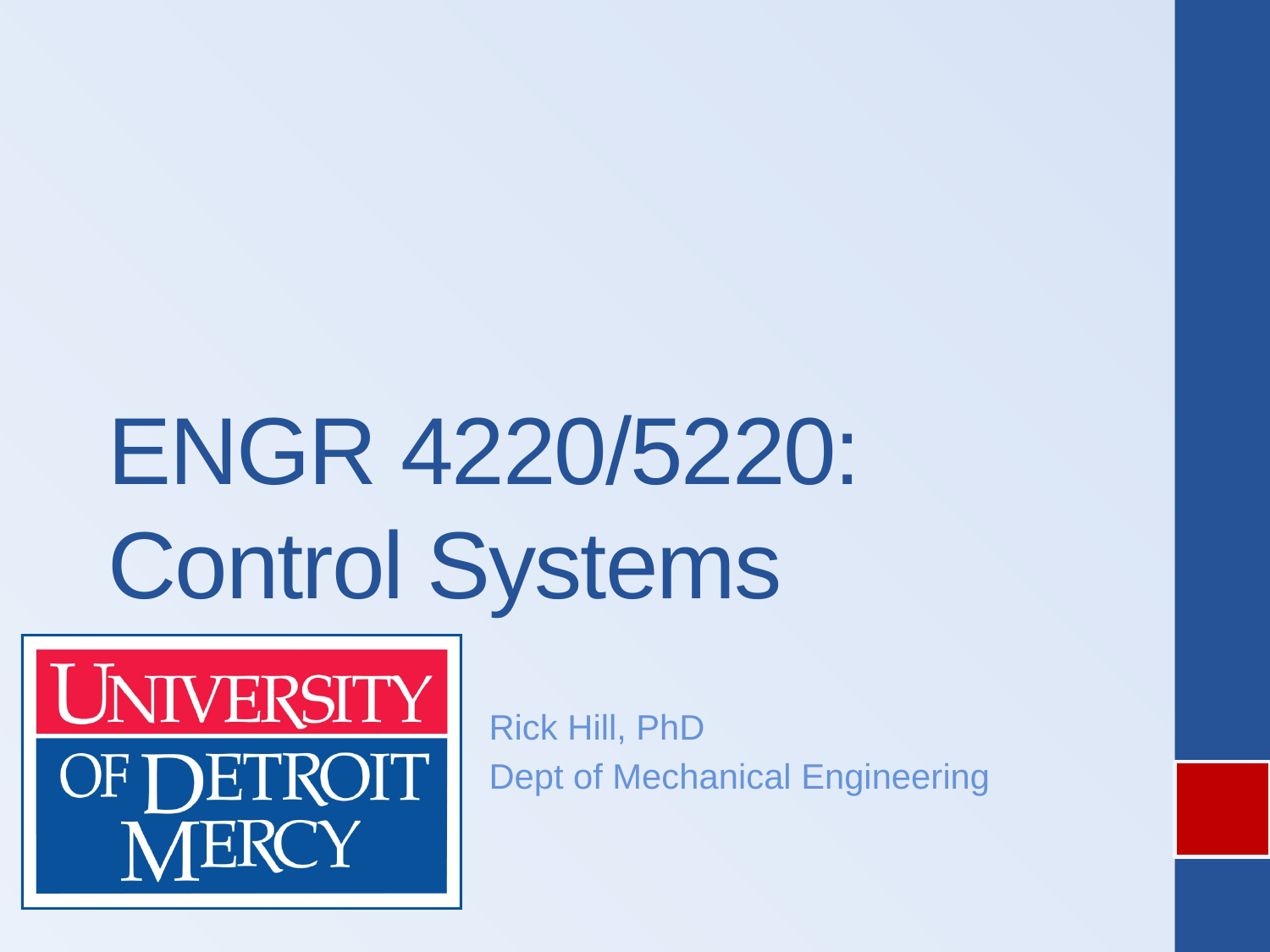

# ENGR 4220/5220: Control Systems
Rick Hill, PhD
Dept of Mechanical Engineering